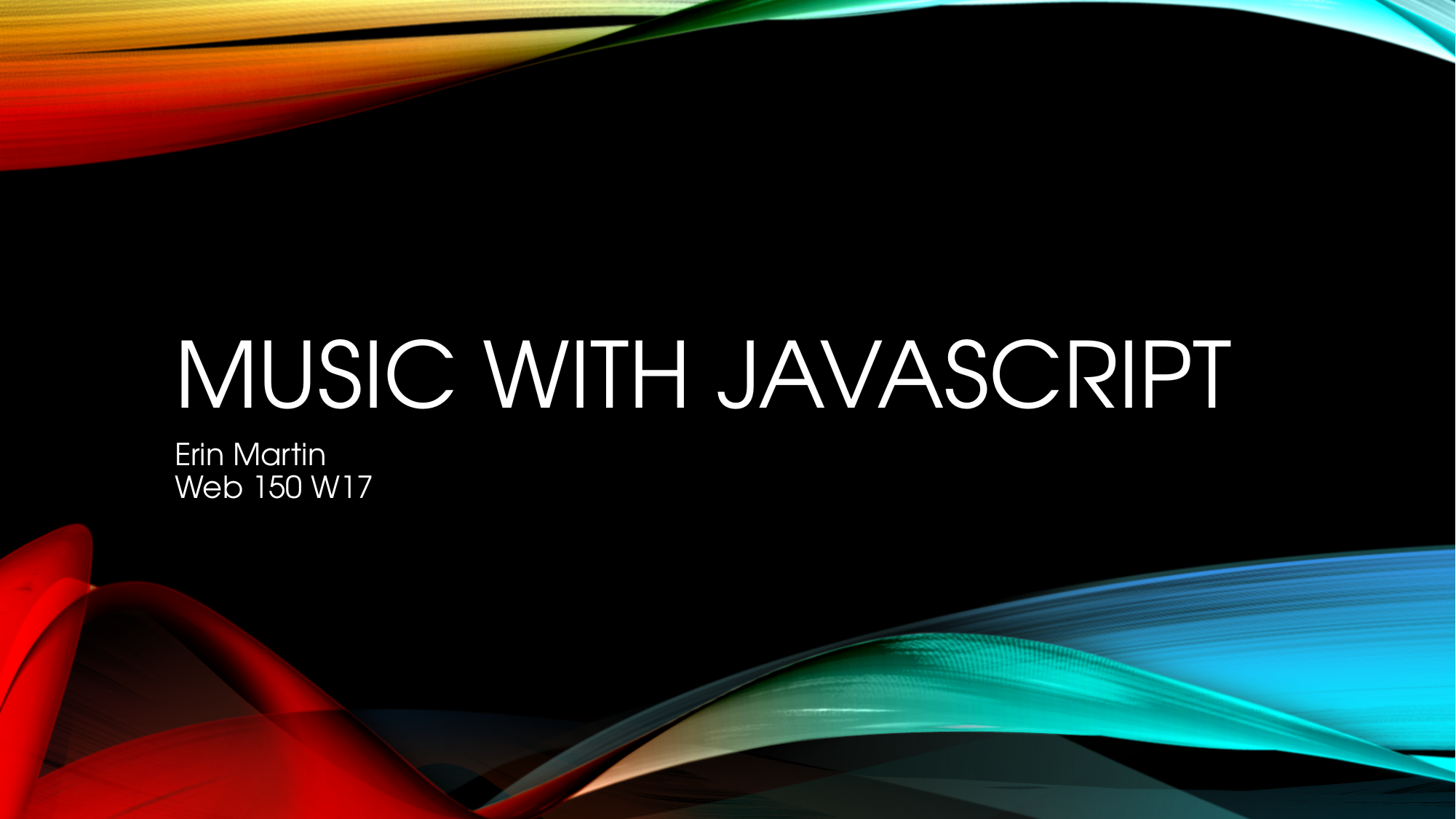

# Music with JavaScript
Erin Martin
Web 150 W17